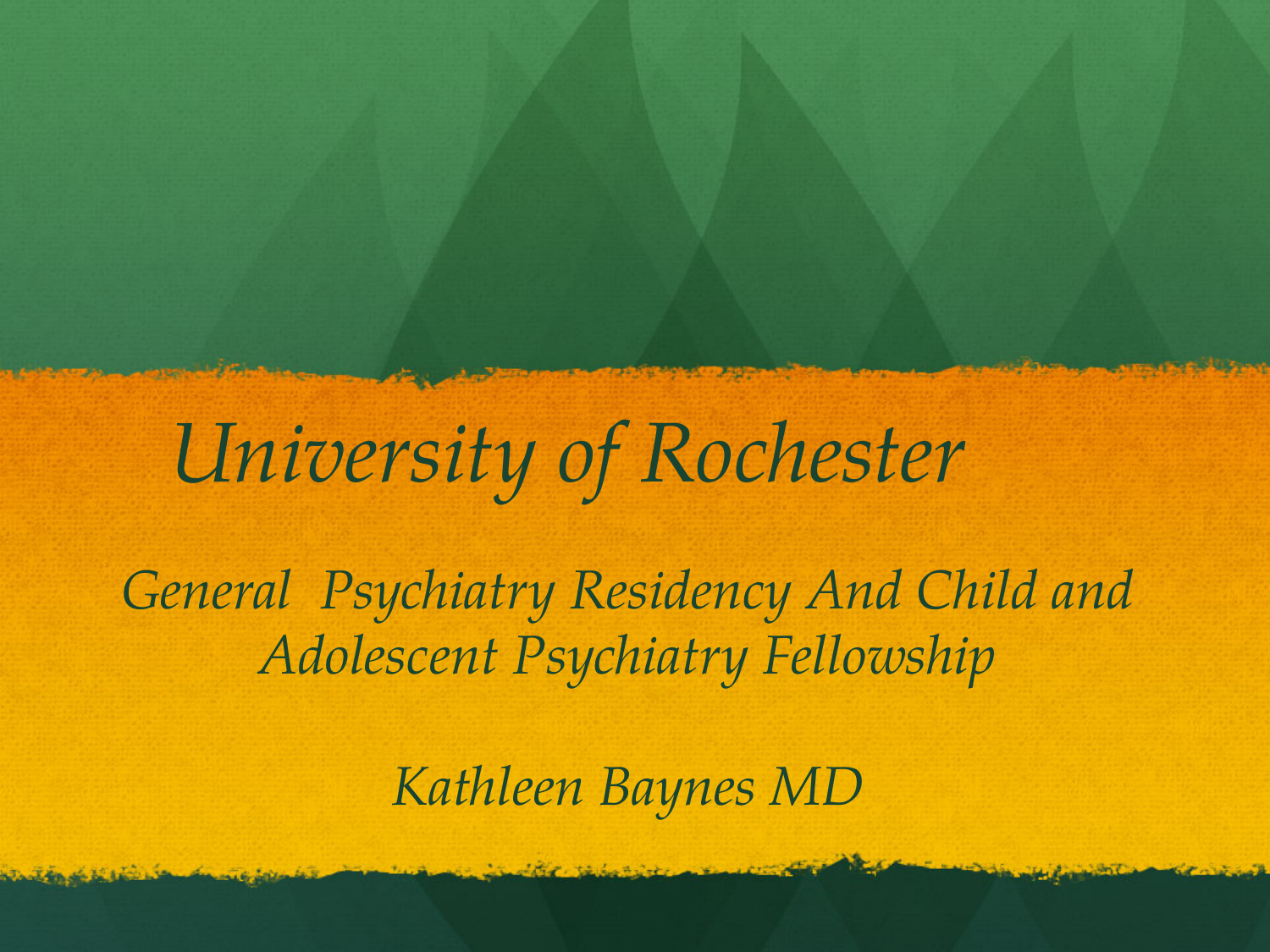

# University of Rochester
General  Psychiatry Residency And Child and Adolescent Psychiatry Fellowship

Kathleen Baynes MD